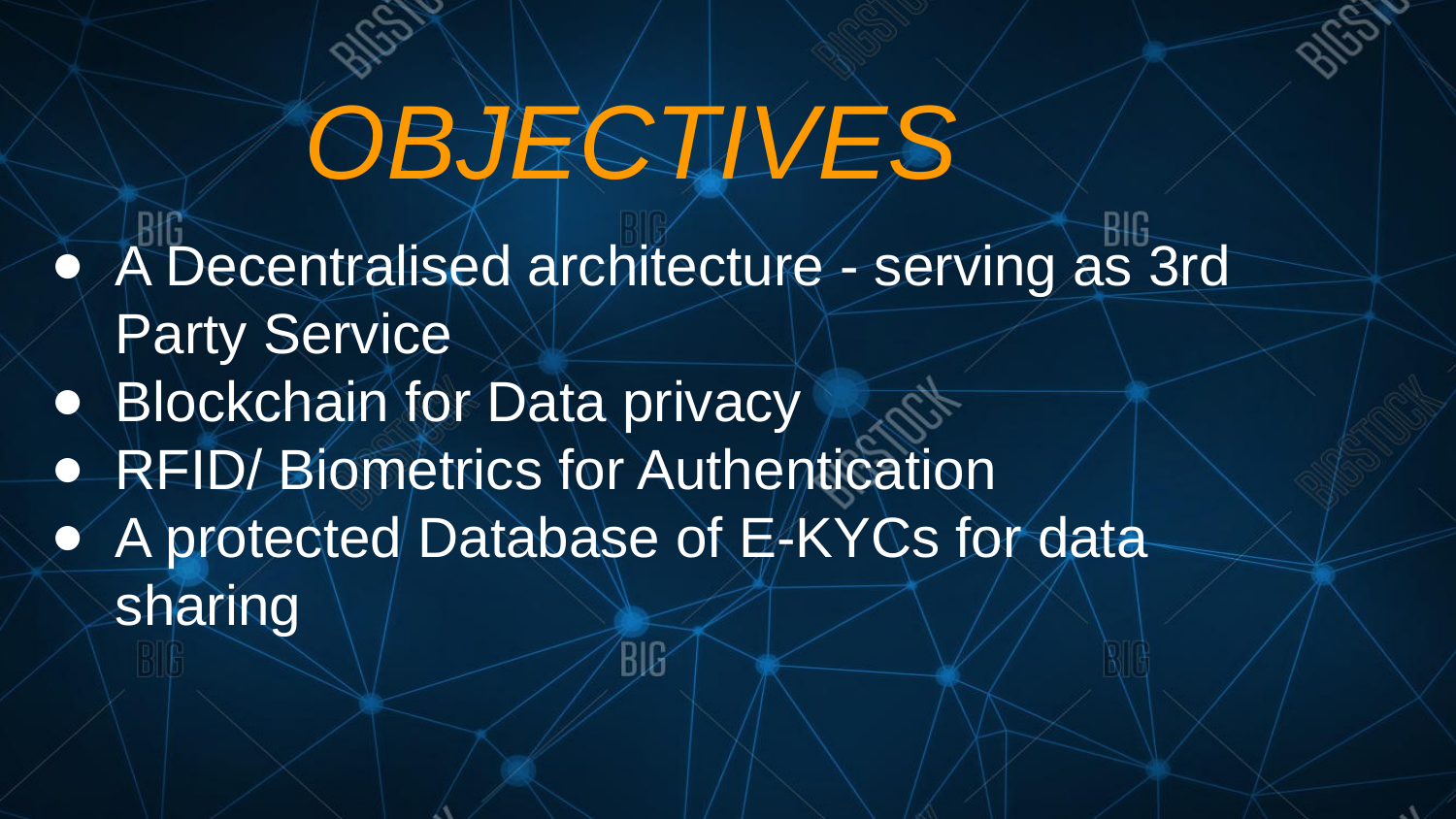

# OBJECTIVES
A Decentralised architecture - serving as 3rd Party Service
Blockchain for Data privacy
RFID/ Biometrics for Authentication
A protected Database of E-KYCs for data sharing